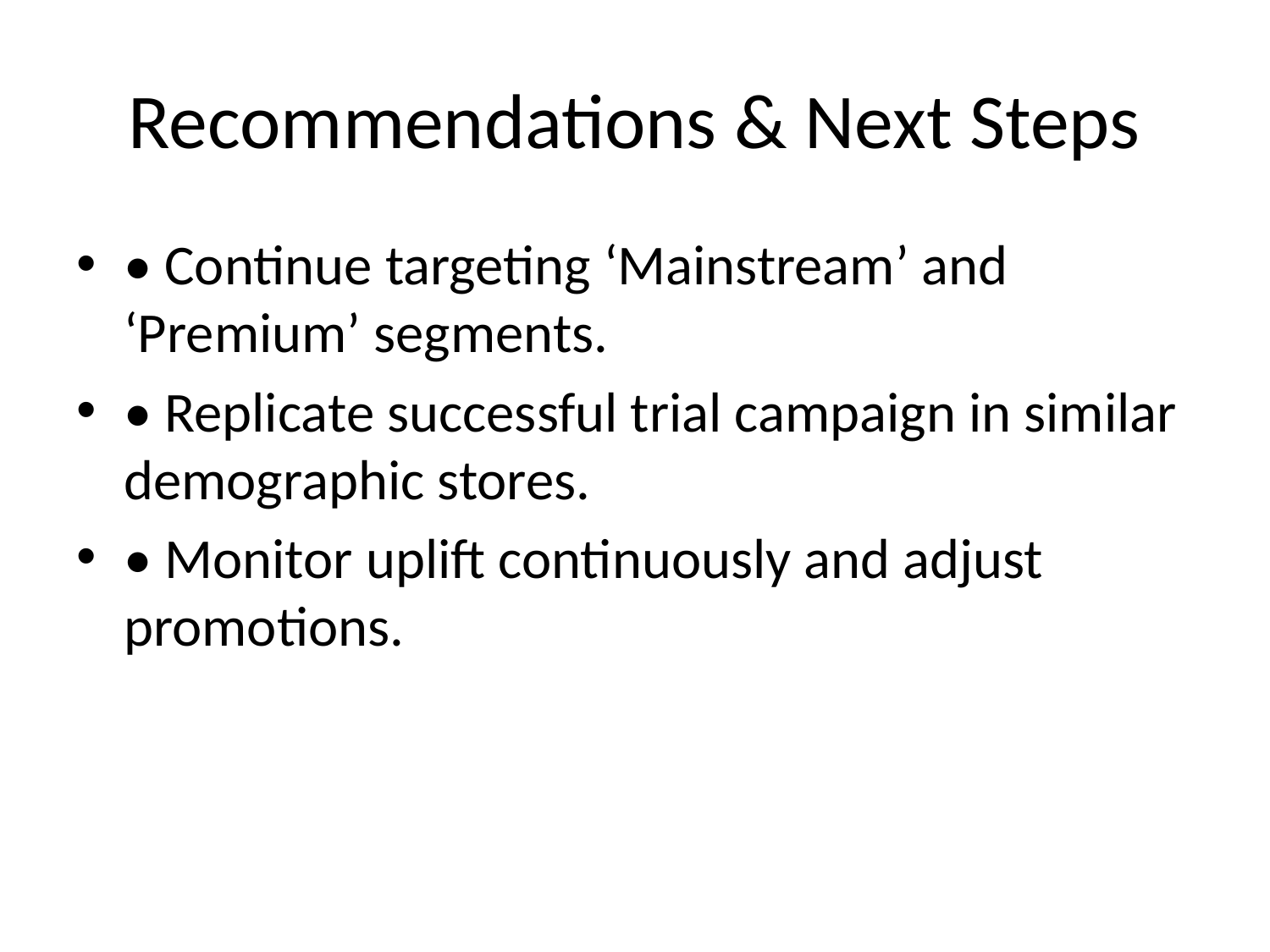

# Recommendations & Next Steps
• Continue targeting ‘Mainstream’ and ‘Premium’ segments.
• Replicate successful trial campaign in similar demographic stores.
• Monitor uplift continuously and adjust promotions.